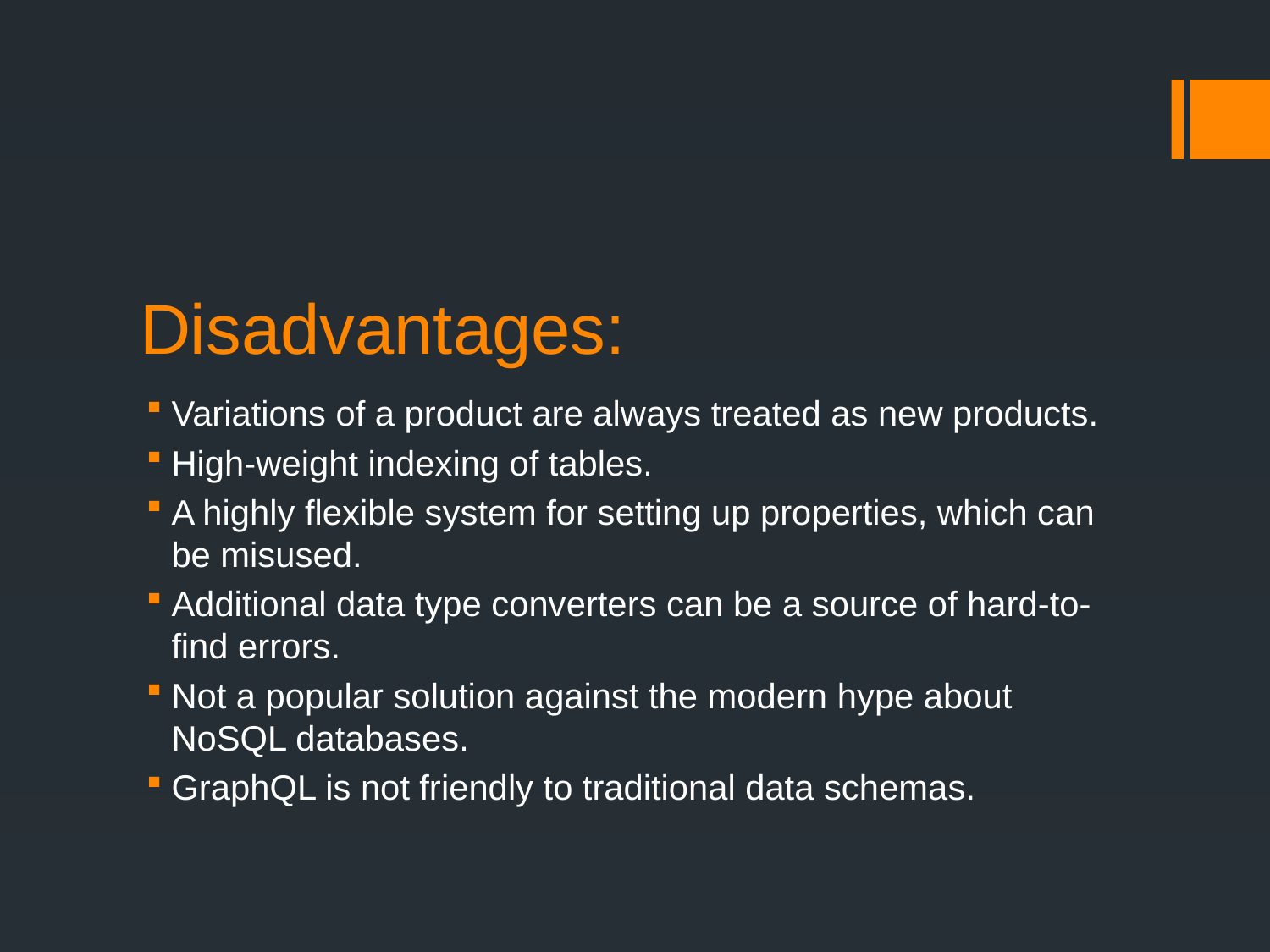

# Disadvantages:
Variations of a product are always treated as new products.
High-weight indexing of tables.
A highly flexible system for setting up properties, which can be misused.
Additional data type converters can be a source of hard-to-find errors.
Not a popular solution against the modern hype about NoSQL databases.
GraphQL is not friendly to traditional data schemas.